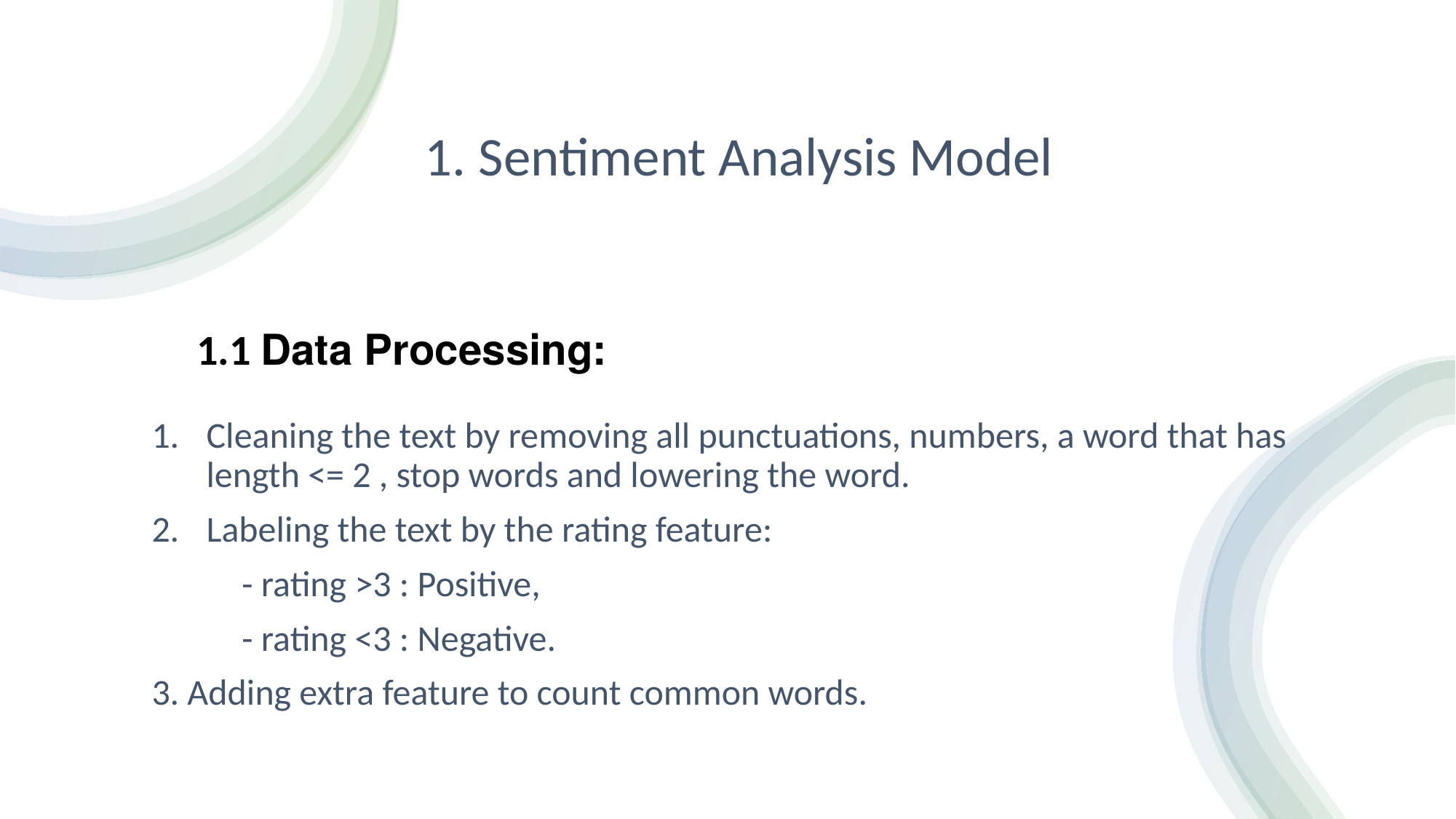

# 1. Sentiment Analysis Model
1.1 Data Processing:
Cleaning the text by removing all punctuations, numbers, a word that has length <= 2 , stop words and lowering the word.
Labeling the text by the rating feature:
           - rating >3 : Positive,
           - rating <3 : Negative.
3. Adding extra feature to count common words.